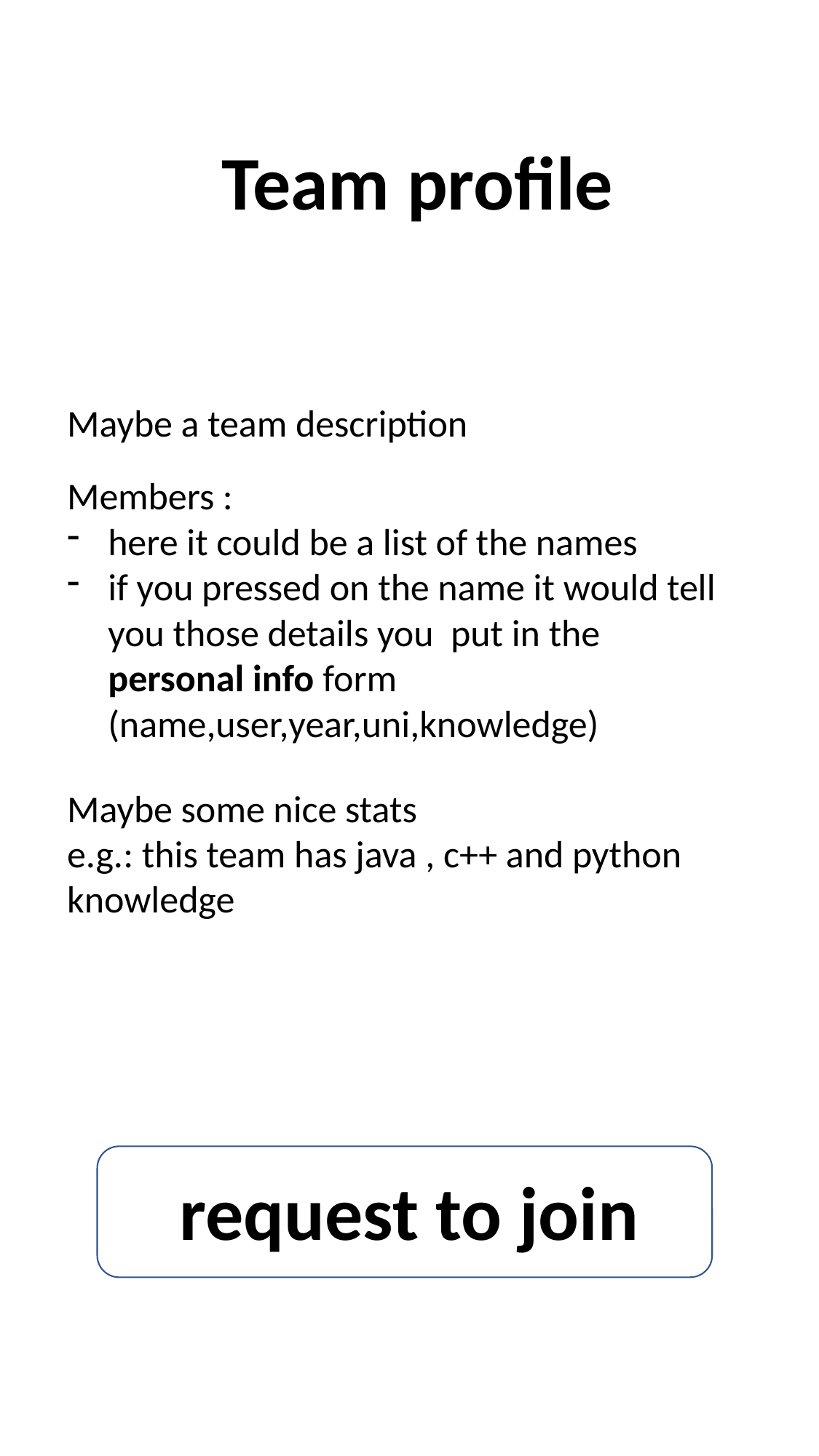

Team profile
Maybe a team description
Members :
here it could be a list of the names
if you pressed on the name it would tell you those details you  put in the personal info form (name,user,year,uni,knowledge)
Maybe some nice stats
e.g.: this team has java , c++ and python knowledge

request to join